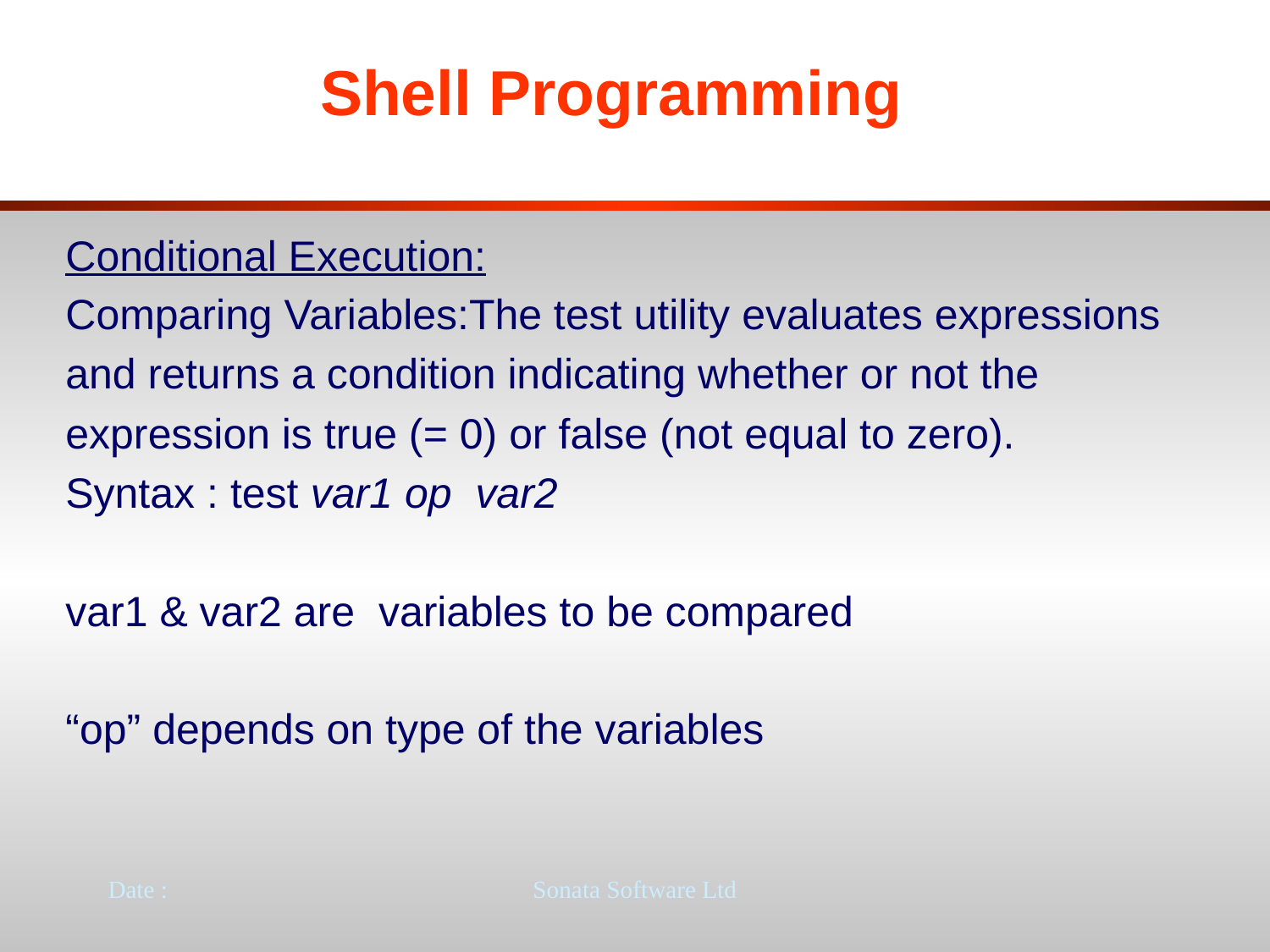

# Shell Programming
Conditional Execution:
Comparing Variables:The test utility evaluates expressions
and returns a condition indicating whether or not the
expression is true (= 0) or false (not equal to zero).
Syntax : test var1 op  var2

var1 & var2 are  variables to be compared

“op” depends on type of the variables

Date :
Sonata Software Ltd